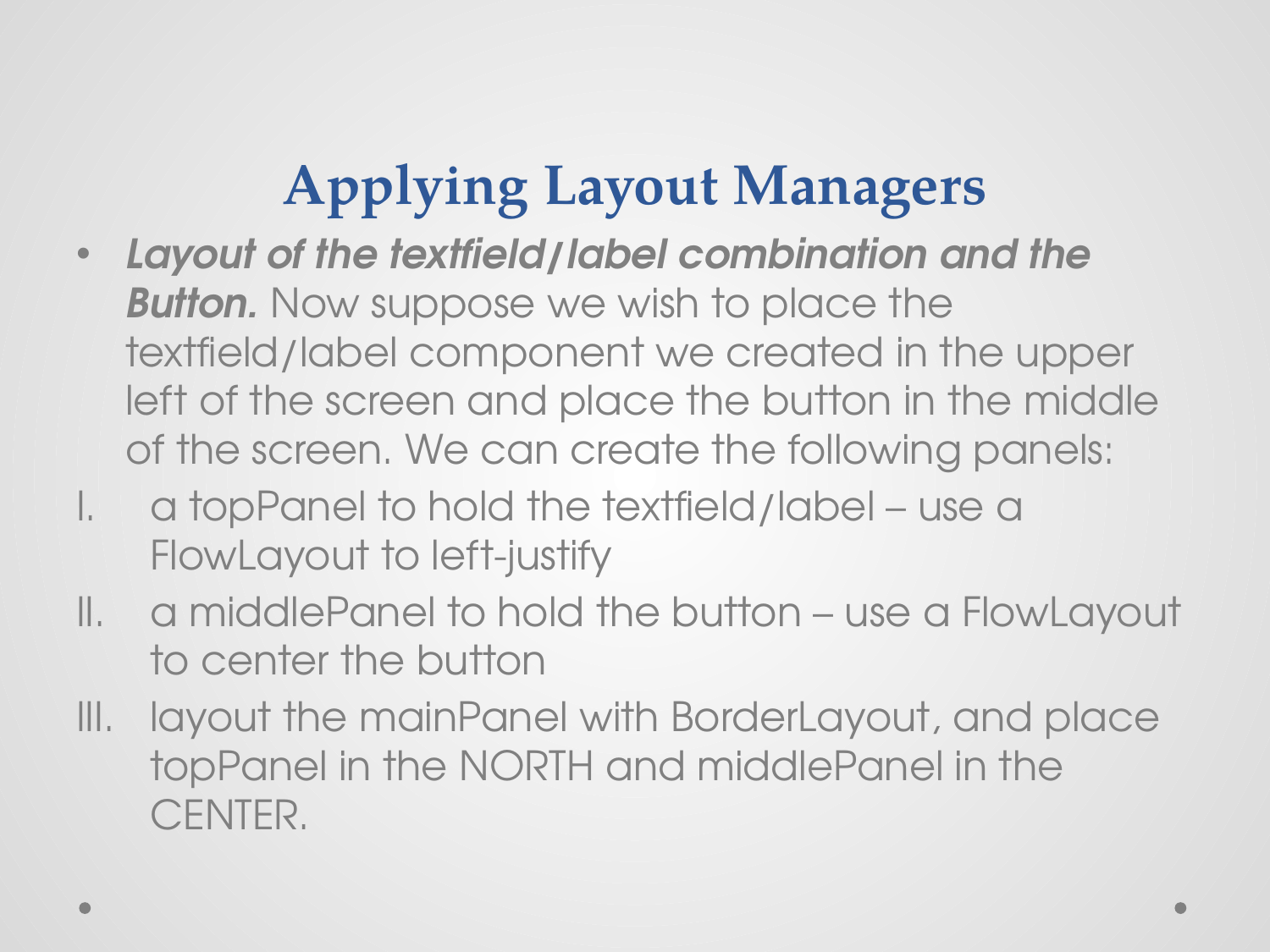

# Applying Layout Managers
Layout of the textfield/label combination and the Button. Now suppose we wish to place the textfield/label component we created in the upper left of the screen and place the button in the middle of the screen. We can create the following panels:
a topPanel to hold the textfield/label – use a FlowLayout to left-justify
a middlePanel to hold the button – use a FlowLayout to center the button
layout the mainPanel with BorderLayout, and place topPanel in the NORTH and middlePanel in the CENTER.